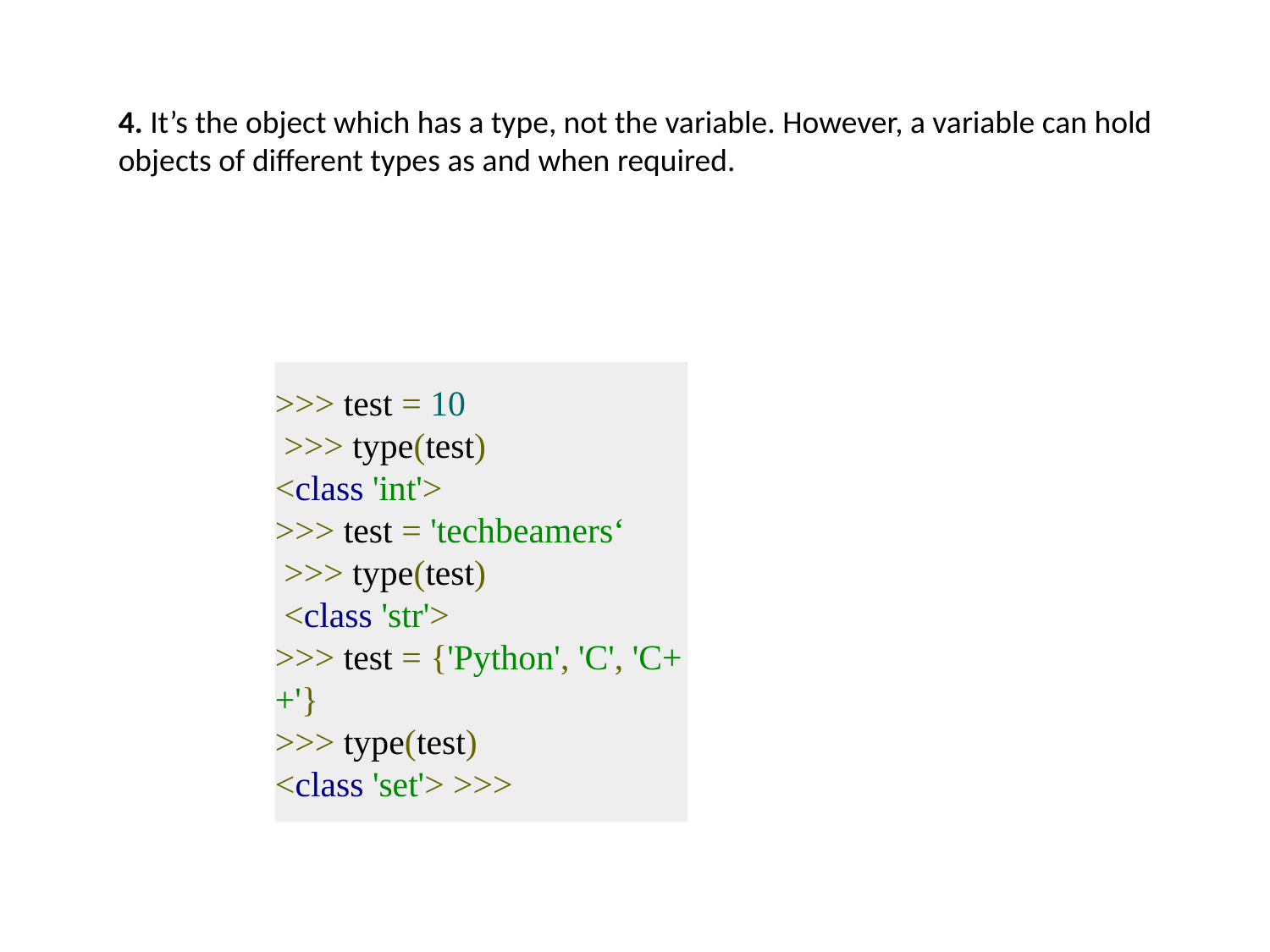

4. It’s the object which has a type, not the variable. However, a variable can hold objects of different types as and when required.
>>> test = 10
 >>> type(test)
<class 'int'>
>>> test = 'techbeamers‘
 >>> type(test)
 <class 'str'>
>>> test = {'Python', 'C', 'C++'}
>>> type(test)
<class 'set'> >>>